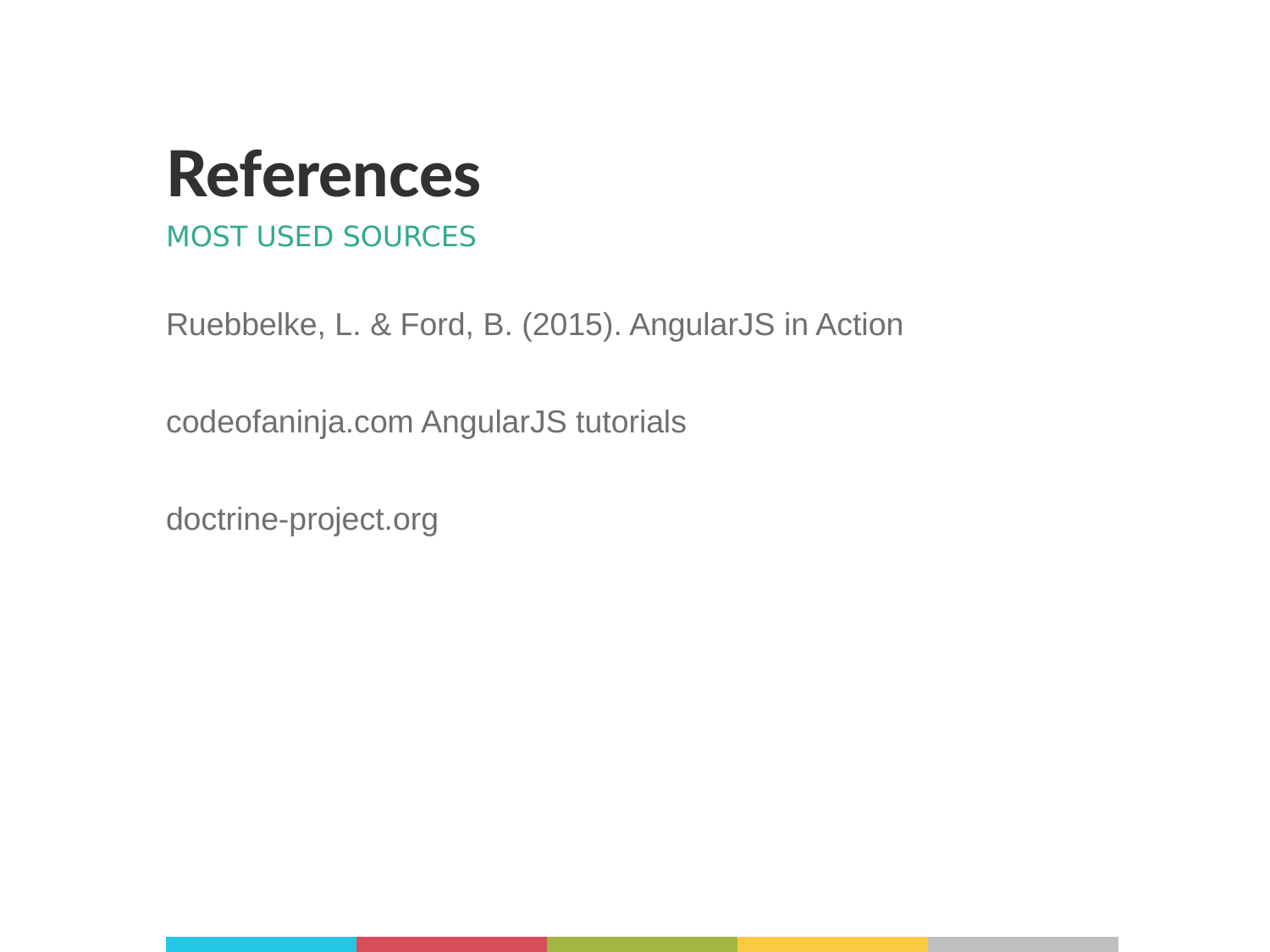

References
MOST USED SOURCES
Ruebbelke, L. & Ford, B. (2015). AngularJS in Action

codeofaninja.com AngularJS tutorials

doctrine-project.org